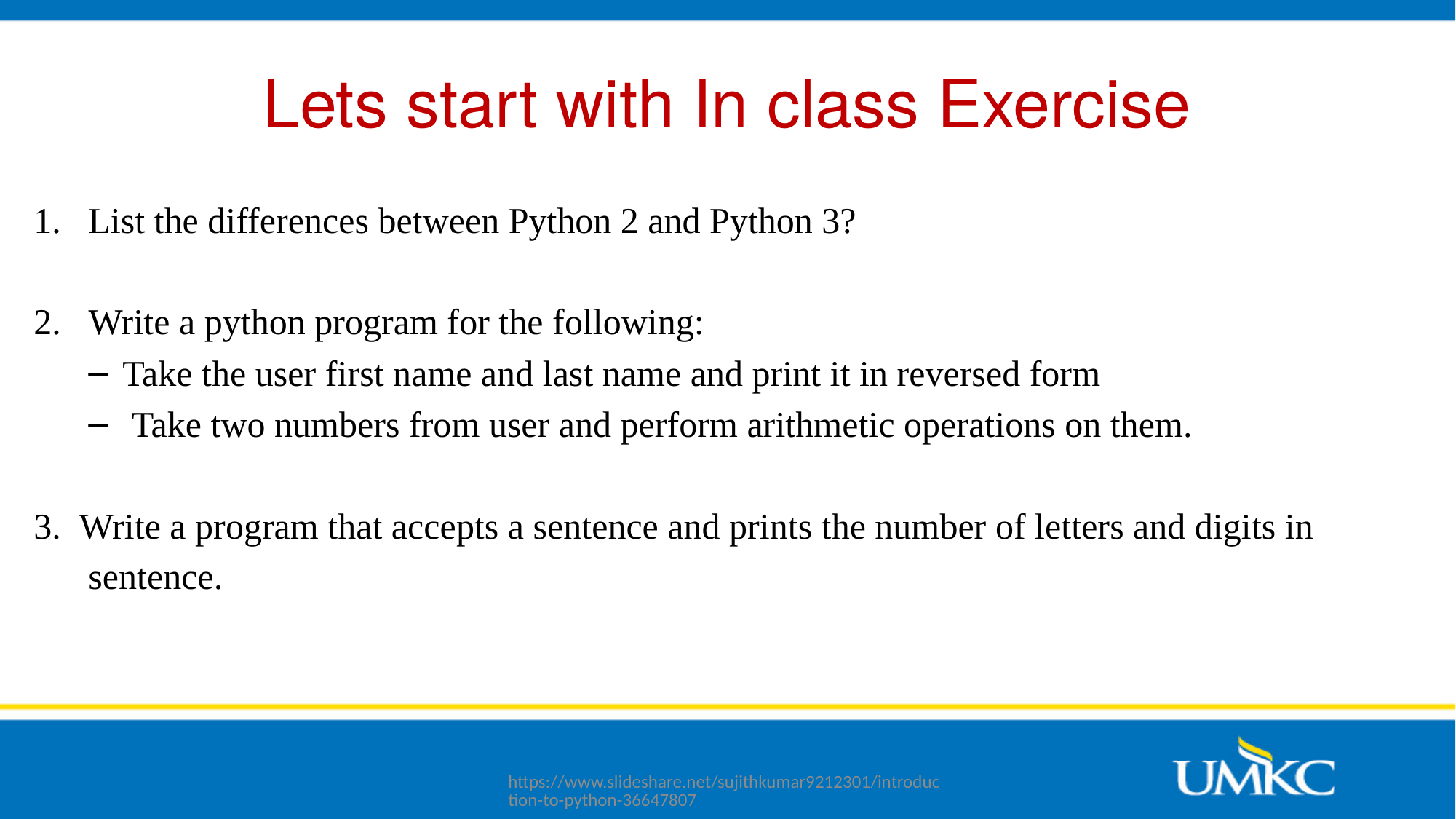

# Lets start with In class Exercise
List the differences between Python 2 and Python 3?

2.   Write a python program for the following:
Take the user first name and last name and print it in reversed form
 Take two numbers from user and perform arithmetic operations on them.

3.  Write a program that accepts a sentence and prints the number of letters and digits in
      sentence.
https://www.slideshare.net/sujithkumar9212301/introduction-to-python-36647807